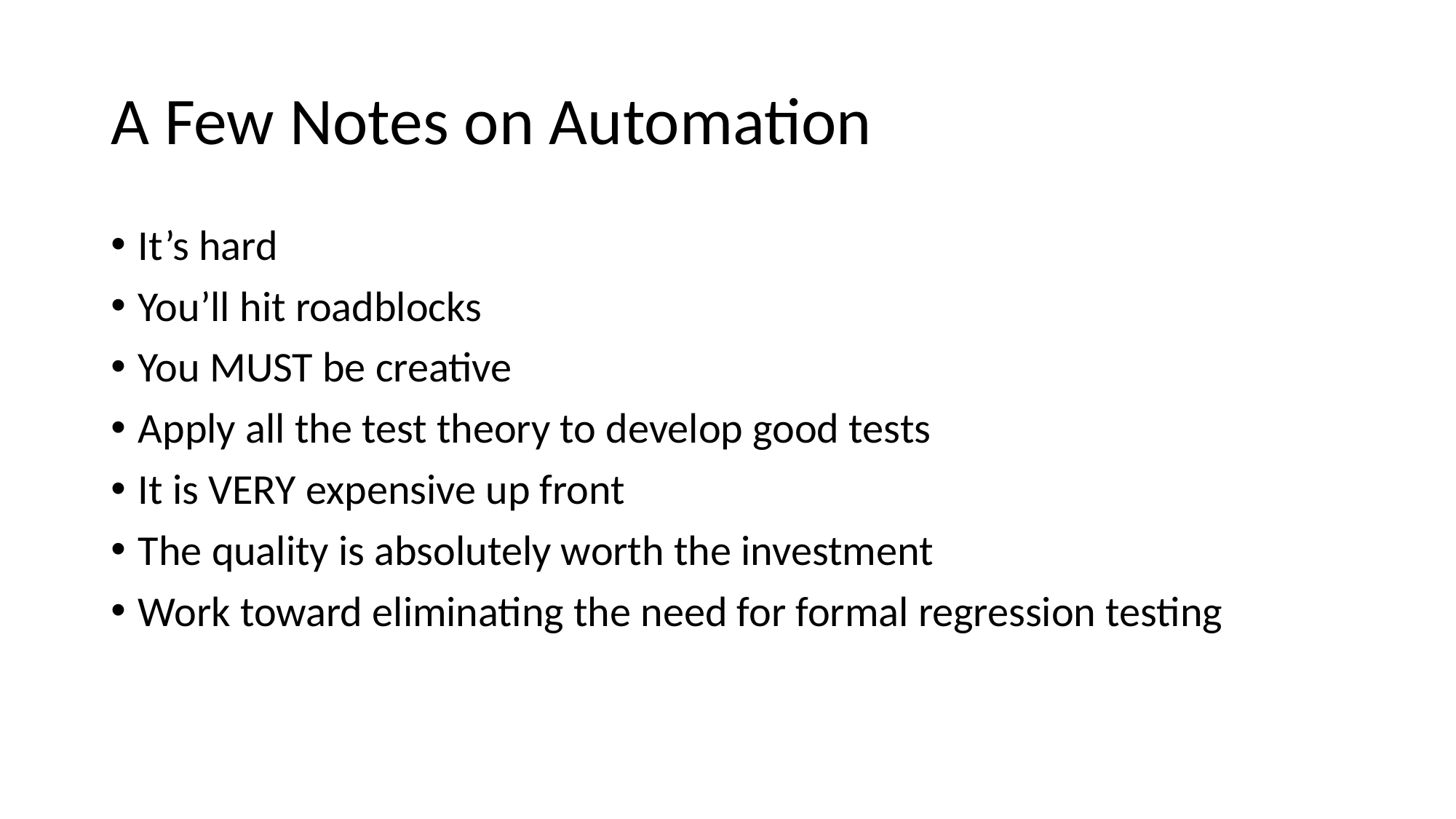

# A Few Notes on Automation
It’s hard
You’ll hit roadblocks
You MUST be creative
Apply all the test theory to develop good tests
It is VERY expensive up front
The quality is absolutely worth the investment
Work toward eliminating the need for formal regression testing